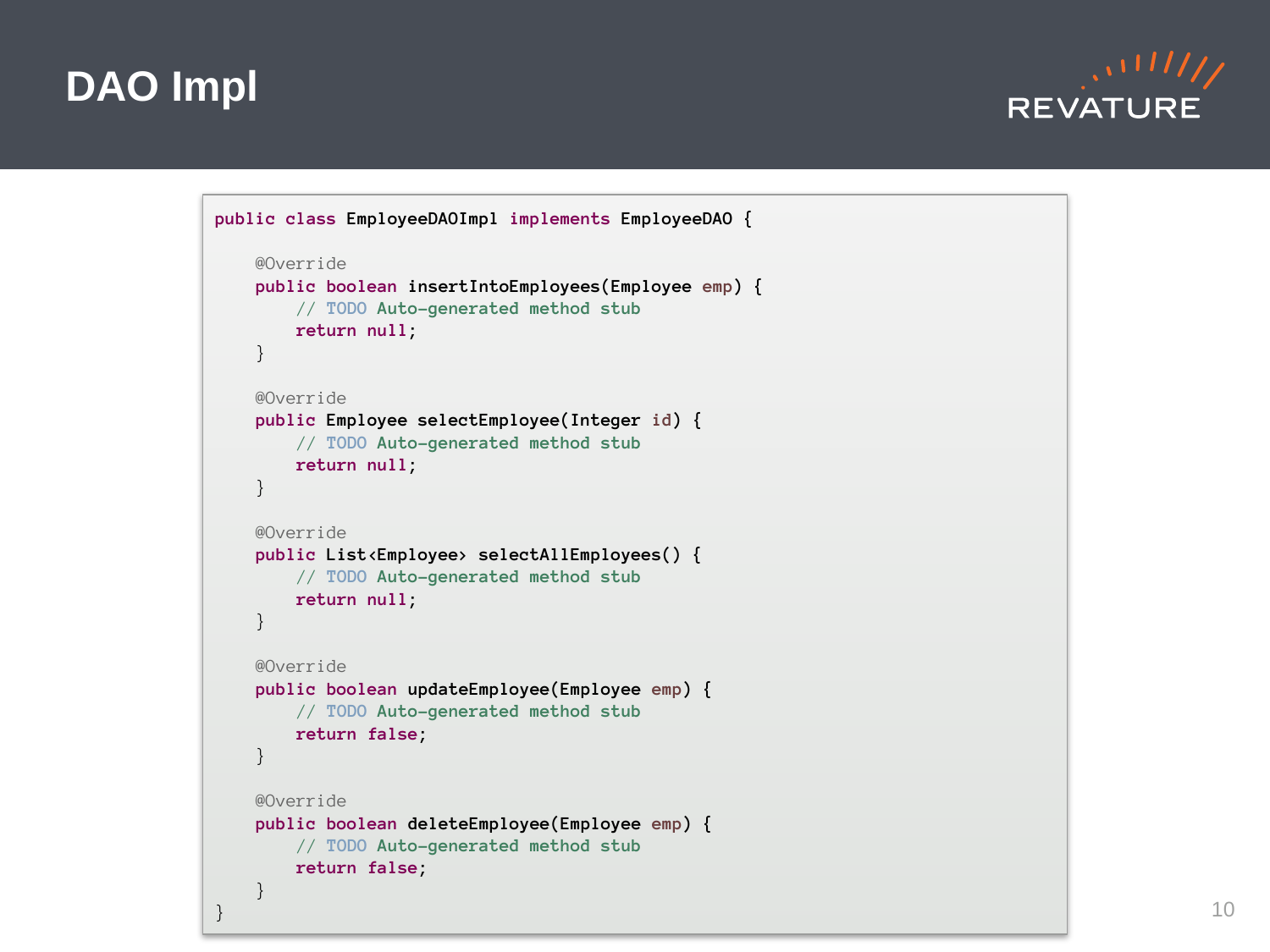

# DAO Impl
public class EmployeeDAOImpl implements EmployeeDAO {

    @Override
    public boolean insertIntoEmployees(Employee emp) {
        // TODO Auto-generated method stub
        return null;
    }

    @Override
    public Employee selectEmployee(Integer id) {
        // TODO Auto-generated method stub
        return null;
    }

    @Override
    public List<Employee> selectAllEmployees() {
        // TODO Auto-generated method stub
        return null;
    }

    @Override
    public boolean updateEmployee(Employee emp) {
        // TODO Auto-generated method stub
        return false;
    }

    @Override
    public boolean deleteEmployee(Employee emp) {
        // TODO Auto-generated method stub
        return false;
    }
}
10